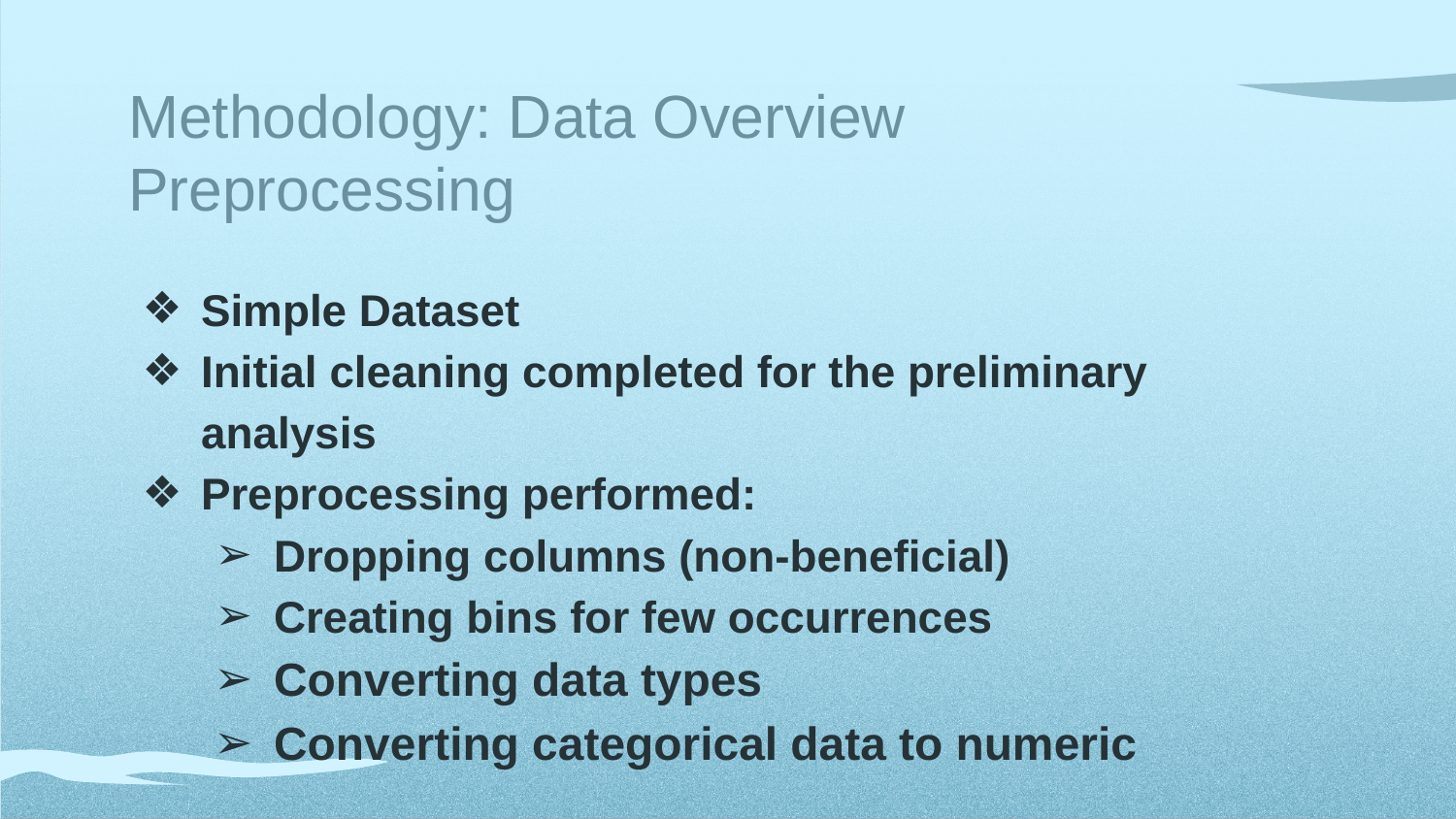

# Methodology: Data Overview
Preprocessing
Simple Dataset
Initial cleaning completed for the preliminary analysis
Preprocessing performed:
Dropping columns (non-beneficial)
Creating bins for few occurrences
Converting data types
Converting categorical data to numeric